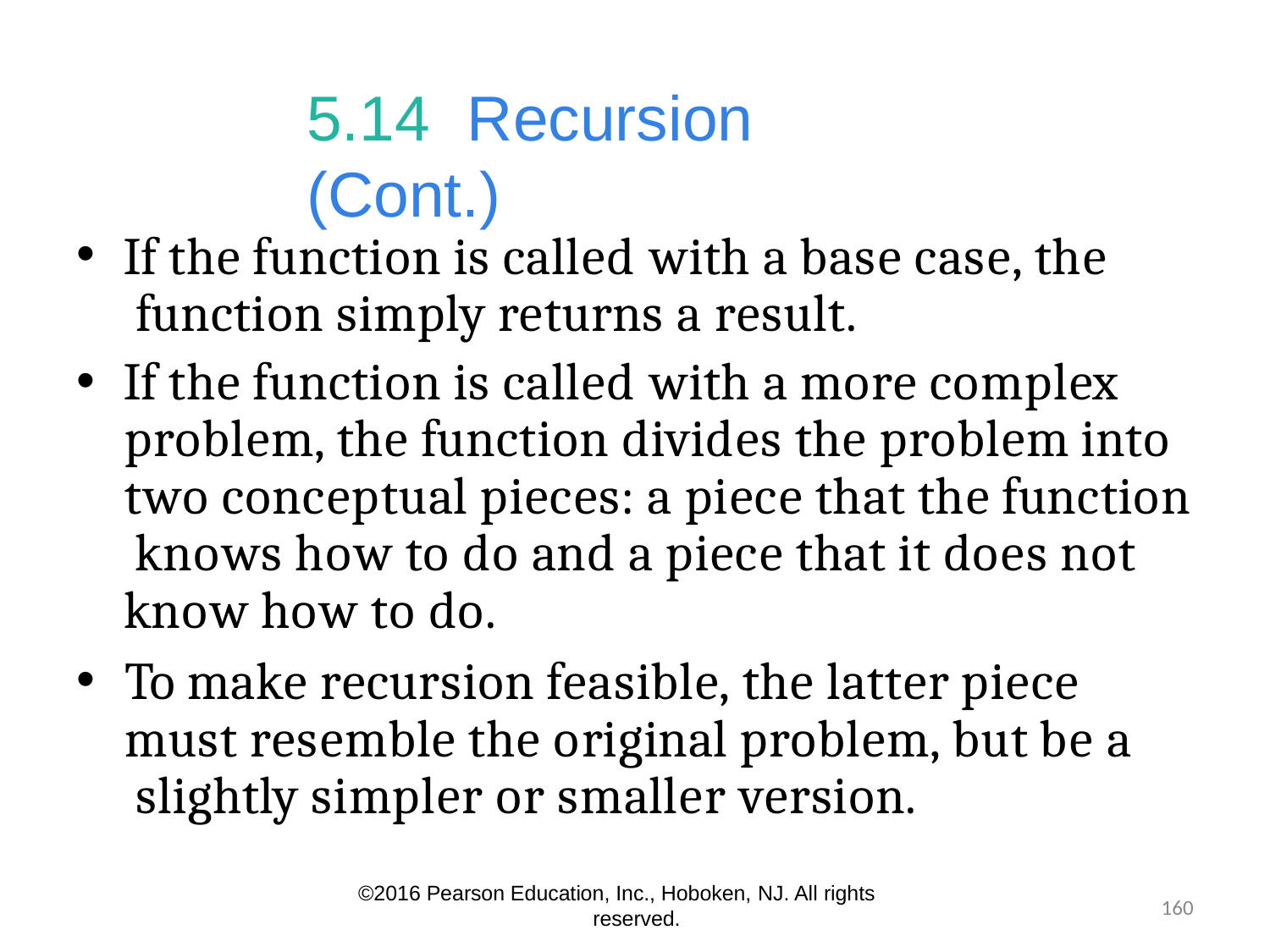

# 5.14	Recursion (Cont.)
If the function is called with a base case, the  function simply returns a result.
If the function is called with a more complex  problem, the function divides the problem into  two conceptual pieces: a piece that the function  knows how to do and a piece that it does not  know how to do.
To make recursion feasible, the latter piece  must resemble the original problem, but be a  slightly simpler or smaller version.
©2016 Pearson Education, Inc., Hoboken, NJ. All rights  reserved.
160